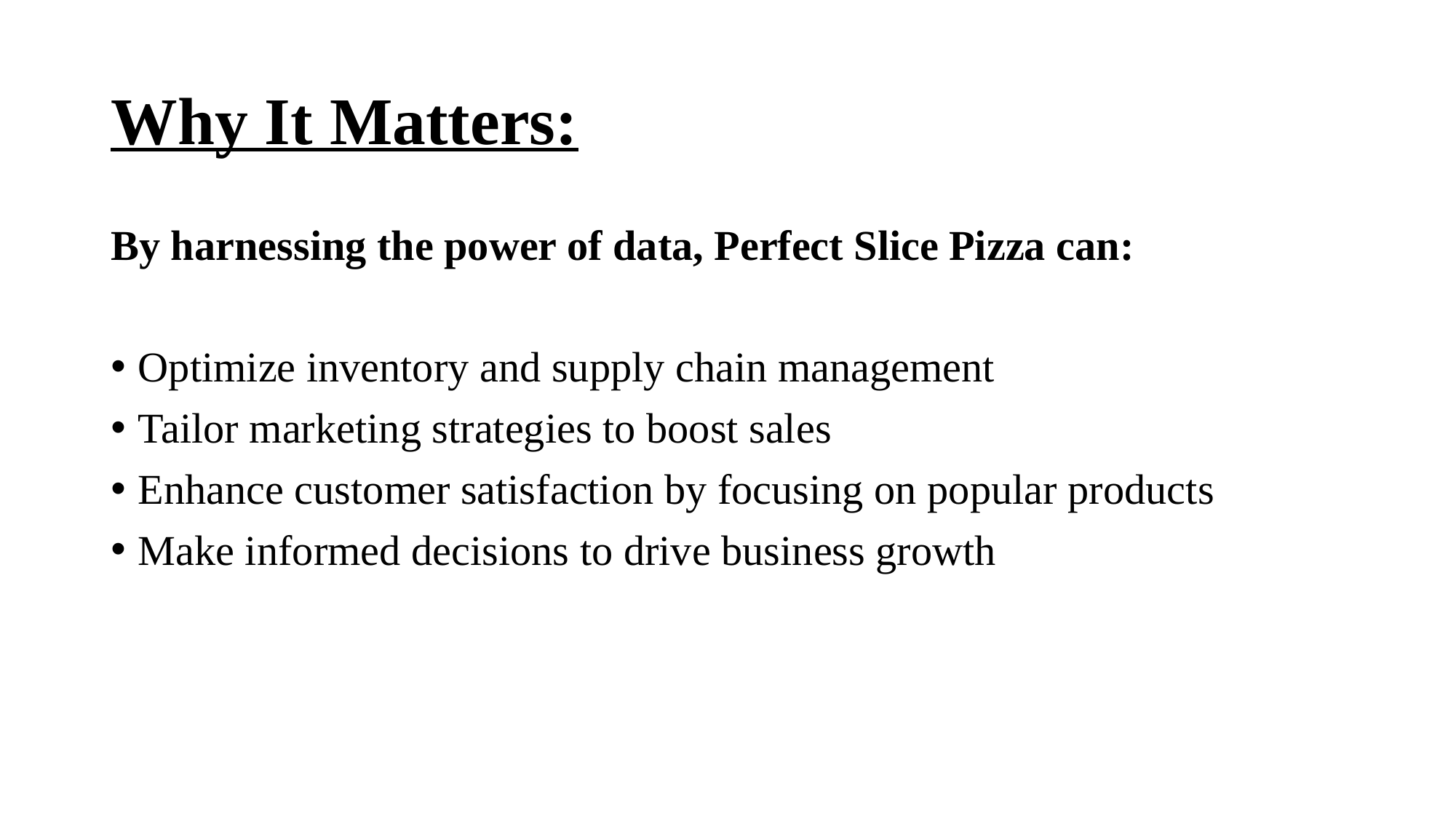

# Why It Matters:
By harnessing the power of data, Perfect Slice Pizza can:

Optimize inventory and supply chain management
Tailor marketing strategies to boost sales
Enhance customer satisfaction by focusing on popular products
Make informed decisions to drive business growth